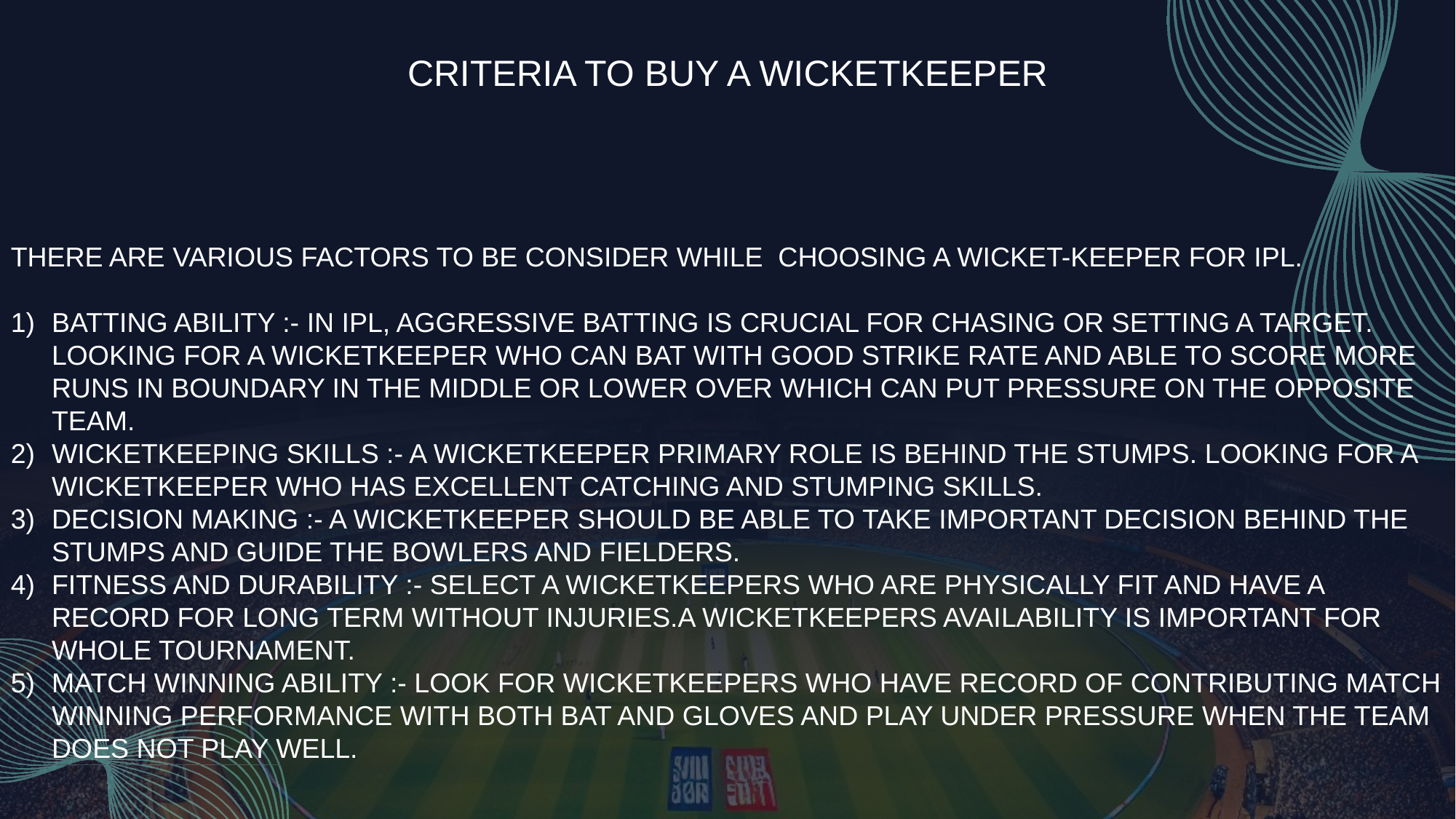

CRITERIA TO BUY A WICKETKEEPER
THERE ARE VARIOUS FACTORS TO BE CONSIDER WHILE  CHOOSING A WICKET-KEEPER FOR IPL.

BATTING ABILITY :- IN IPL, AGGRESSIVE BATTING IS CRUCIAL FOR CHASING OR SETTING A TARGET. LOOKING FOR A WICKETKEEPER WHO CAN BAT WITH GOOD STRIKE RATE AND ABLE TO SCORE MORE RUNS IN BOUNDARY IN THE MIDDLE OR LOWER OVER WHICH CAN PUT PRESSURE ON THE OPPOSITE TEAM.
WICKETKEEPING SKILLS :- A WICKETKEEPER PRIMARY ROLE IS BEHIND THE STUMPS. LOOKING FOR A WICKETKEEPER WHO HAS EXCELLENT CATCHING AND STUMPING SKILLS.
DECISION MAKING :- A WICKETKEEPER SHOULD BE ABLE TO TAKE IMPORTANT DECISION BEHIND THE STUMPS AND GUIDE THE BOWLERS AND FIELDERS.
FITNESS AND DURABILITY :- SELECT A WICKETKEEPERS WHO ARE PHYSICALLY FIT AND HAVE A RECORD FOR LONG TERM WITHOUT INJURIES.A WICKETKEEPERS AVAILABILITY IS IMPORTANT FOR WHOLE TOURNAMENT.
MATCH WINNING ABILITY :- LOOK FOR WICKETKEEPERS WHO HAVE RECORD OF CONTRIBUTING MATCH WINNING PERFORMANCE WITH BOTH BAT AND GLOVES AND PLAY UNDER PRESSURE WHEN THE TEAM DOES NOT PLAY WELL.